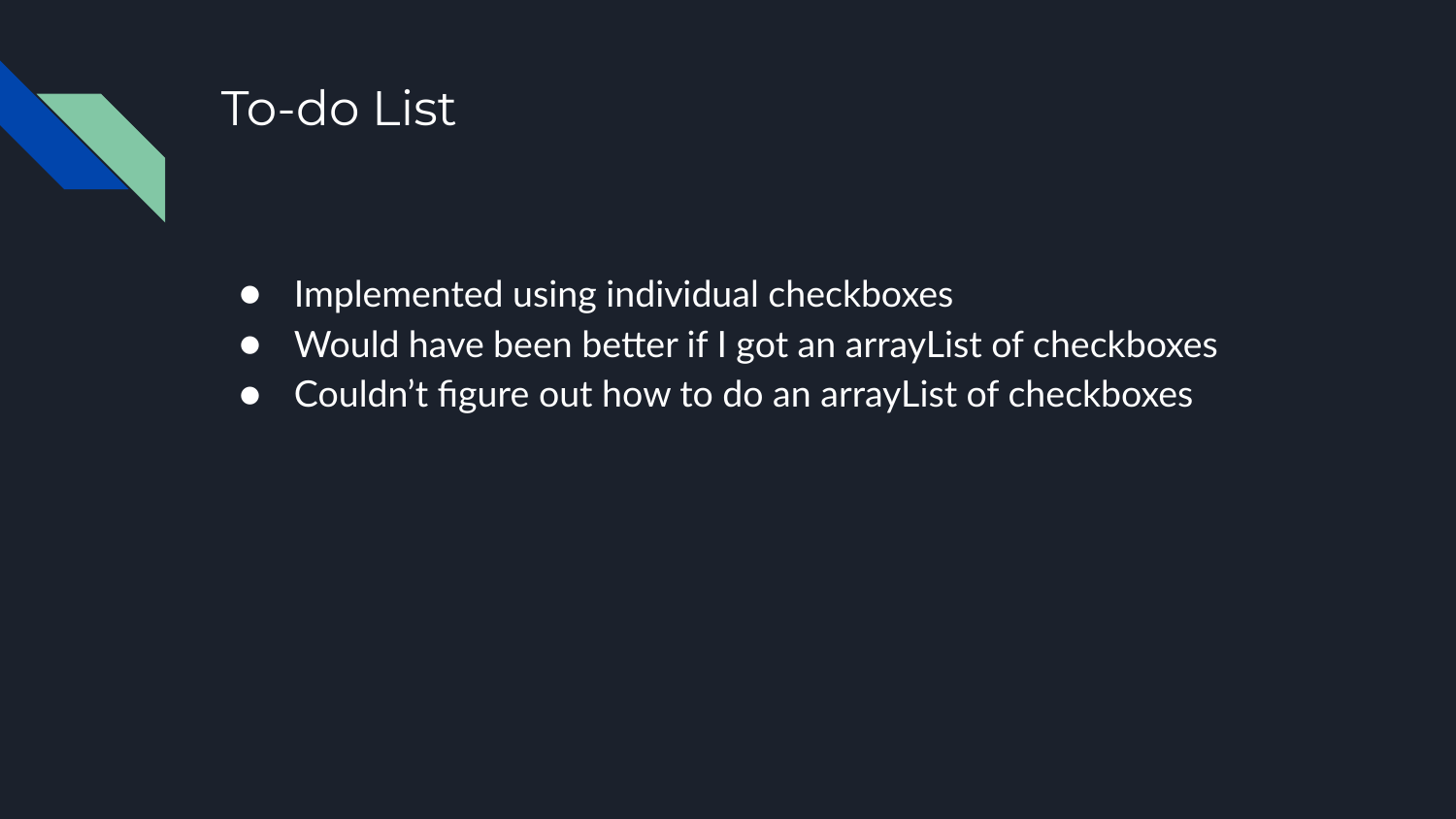

# To-do List
Implemented using individual checkboxes
Would have been better if I got an arrayList of checkboxes
Couldn’t figure out how to do an arrayList of checkboxes